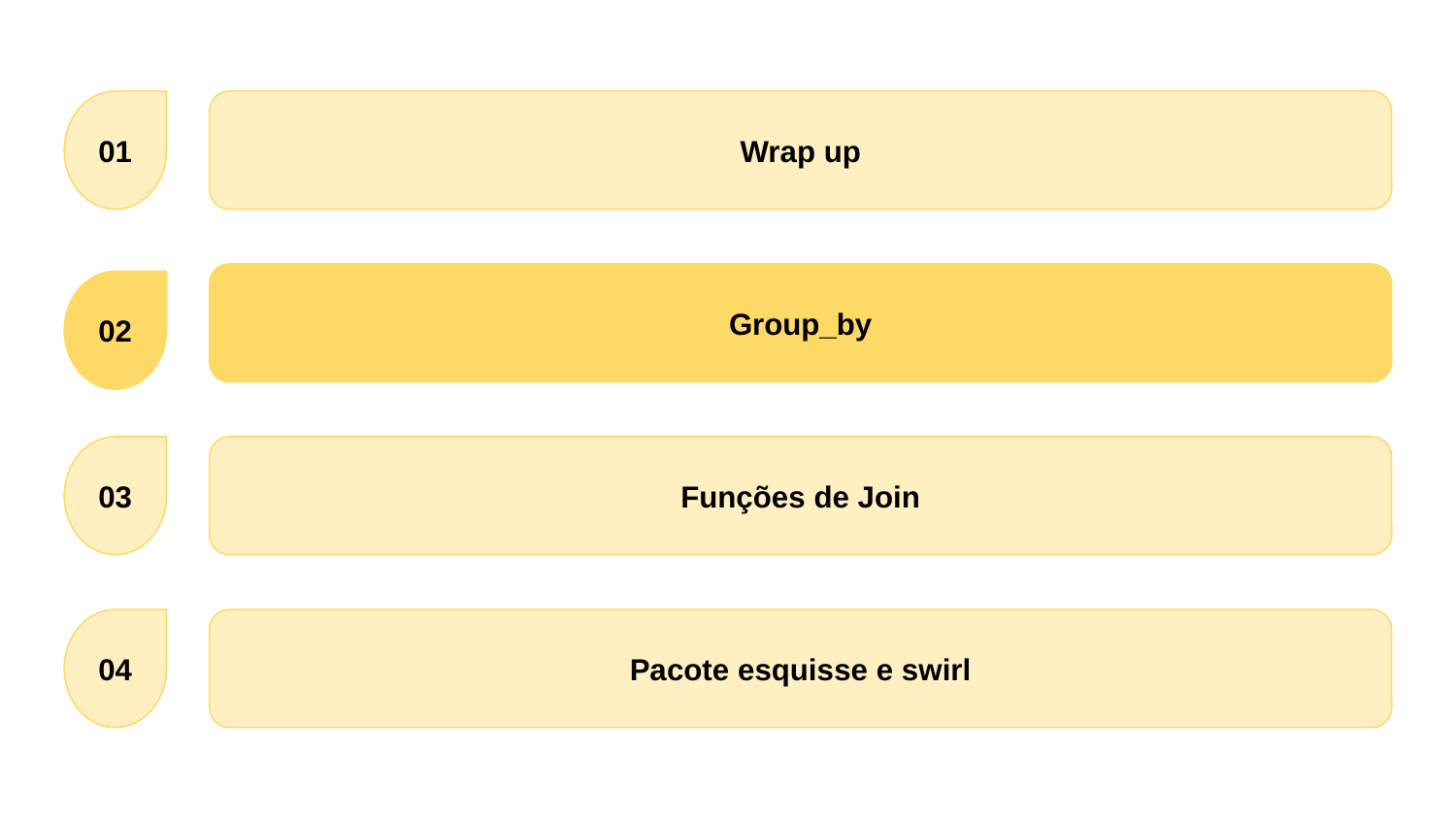

01
Wrap up
Group_by
02
03
Funções de Join
04
Pacote esquisse e swirl